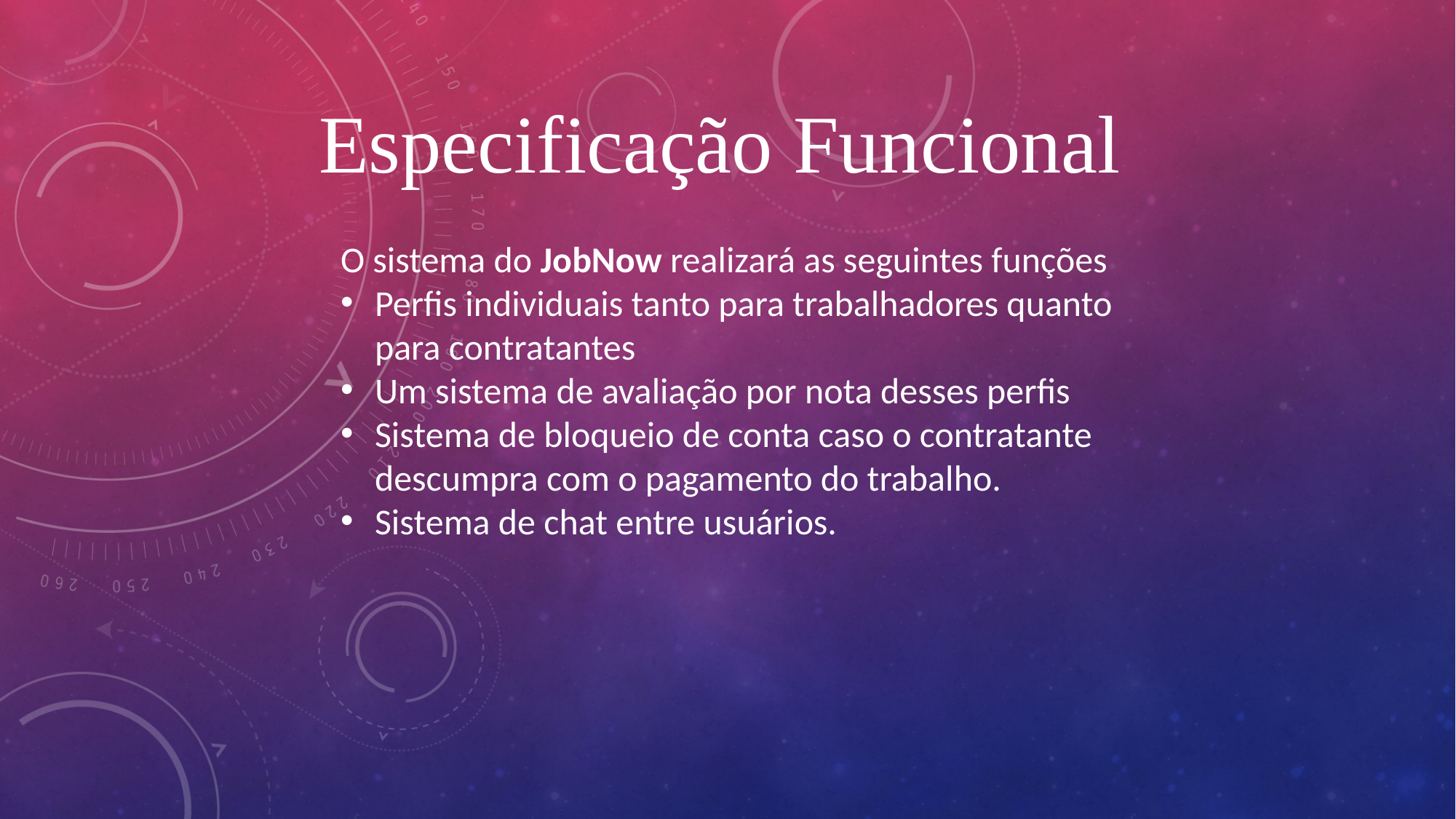

# Especificação Funcional
O sistema do JobNow realizará as seguintes funções
Perfis individuais tanto para trabalhadores quanto para contratantes
Um sistema de avaliação por nota desses perfis
Sistema de bloqueio de conta caso o contratante descumpra com o pagamento do trabalho.
Sistema de chat entre usuários.